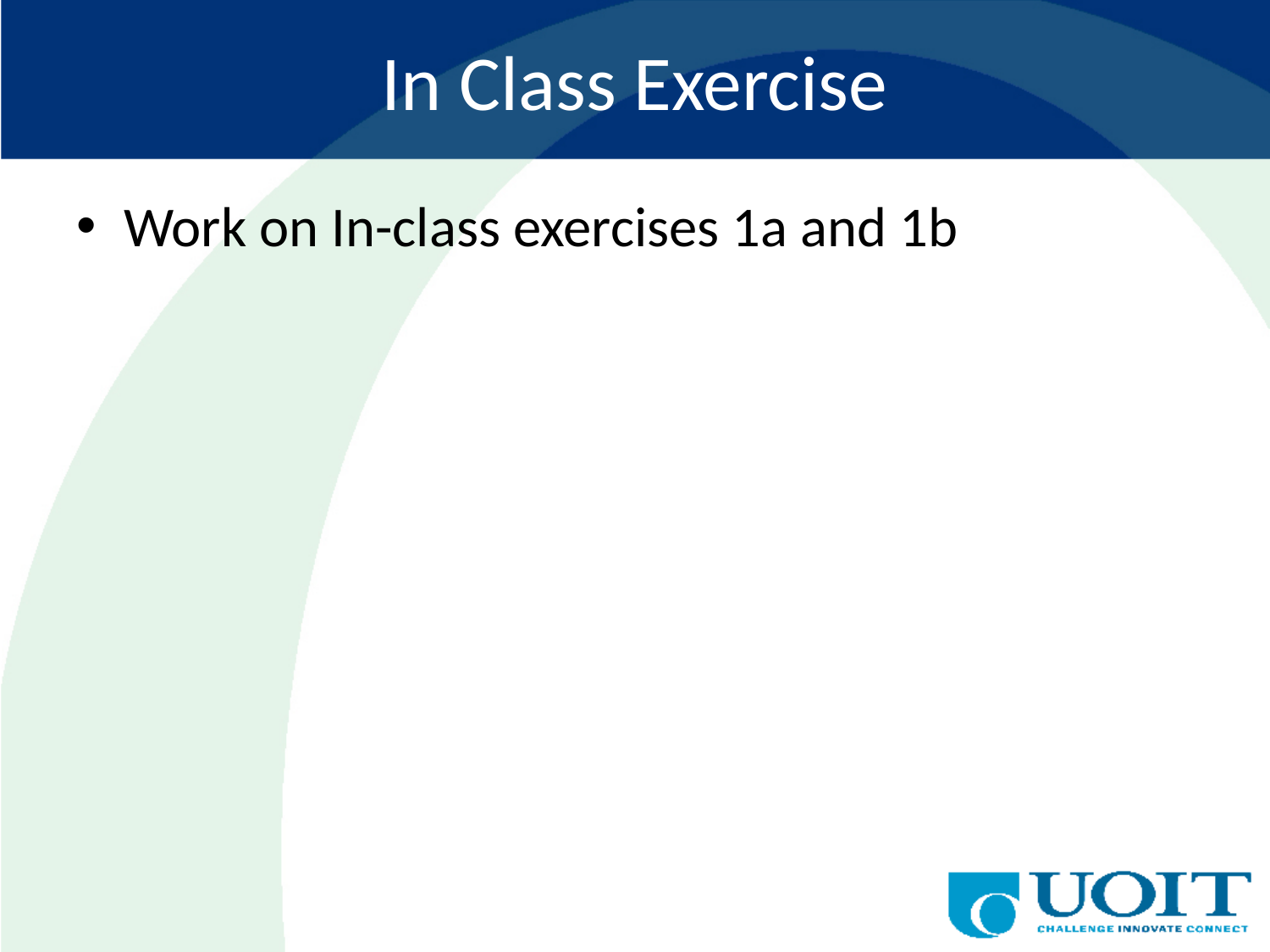

# In Class Exercise
Work on In-class exercises 1a and 1b